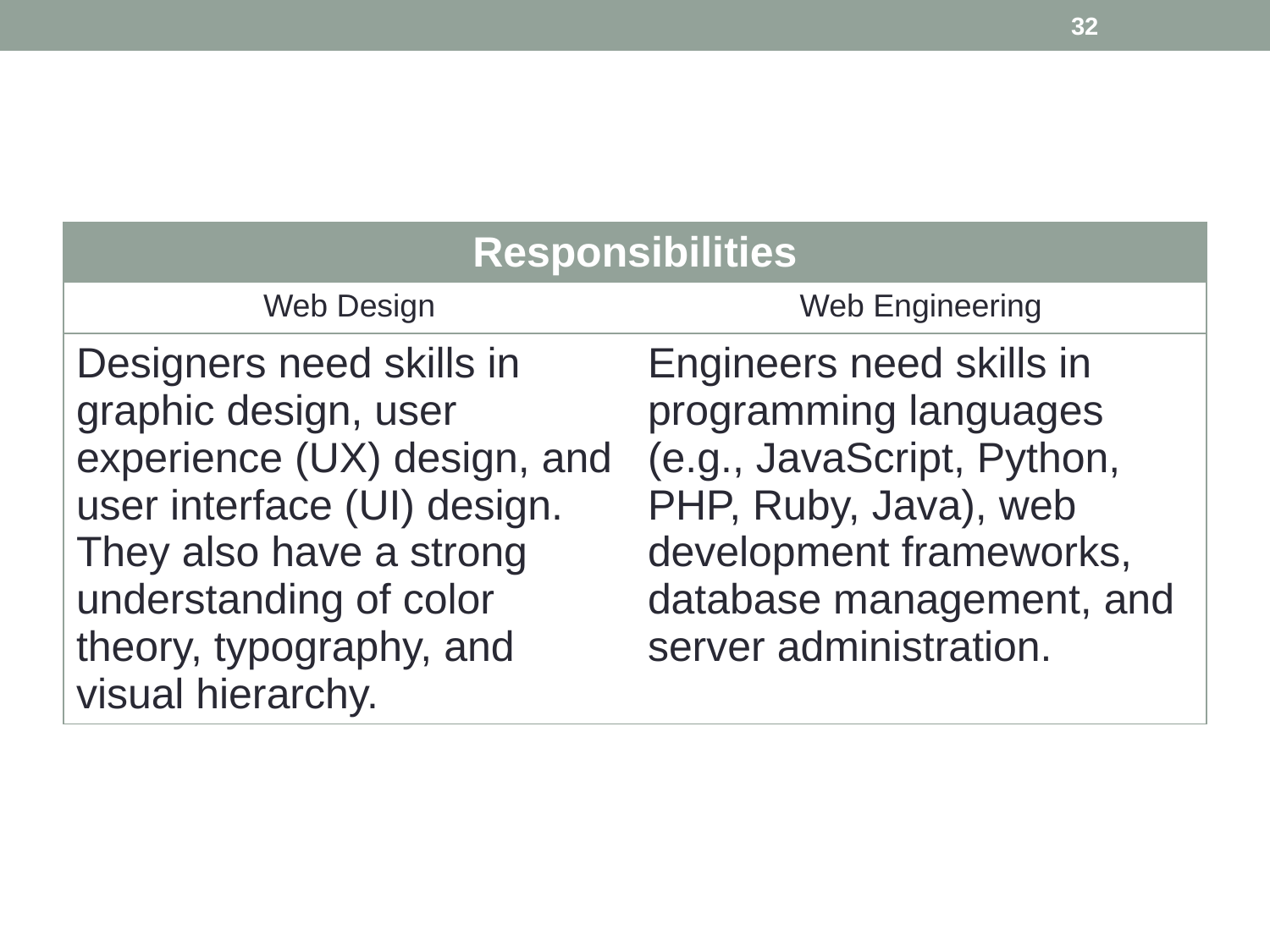

32
#
| Responsibilities |  |
| --- | --- |
| Web Design | Web Engineering |
| Designers need skills in graphic design, user experience (UX) design, and user interface (UI) design. They also have a strong understanding of color theory, typography, and visual hierarchy. | Engineers need skills in programming languages (e.g., JavaScript, Python, PHP, Ruby, Java), web development frameworks, database management, and server administration. |